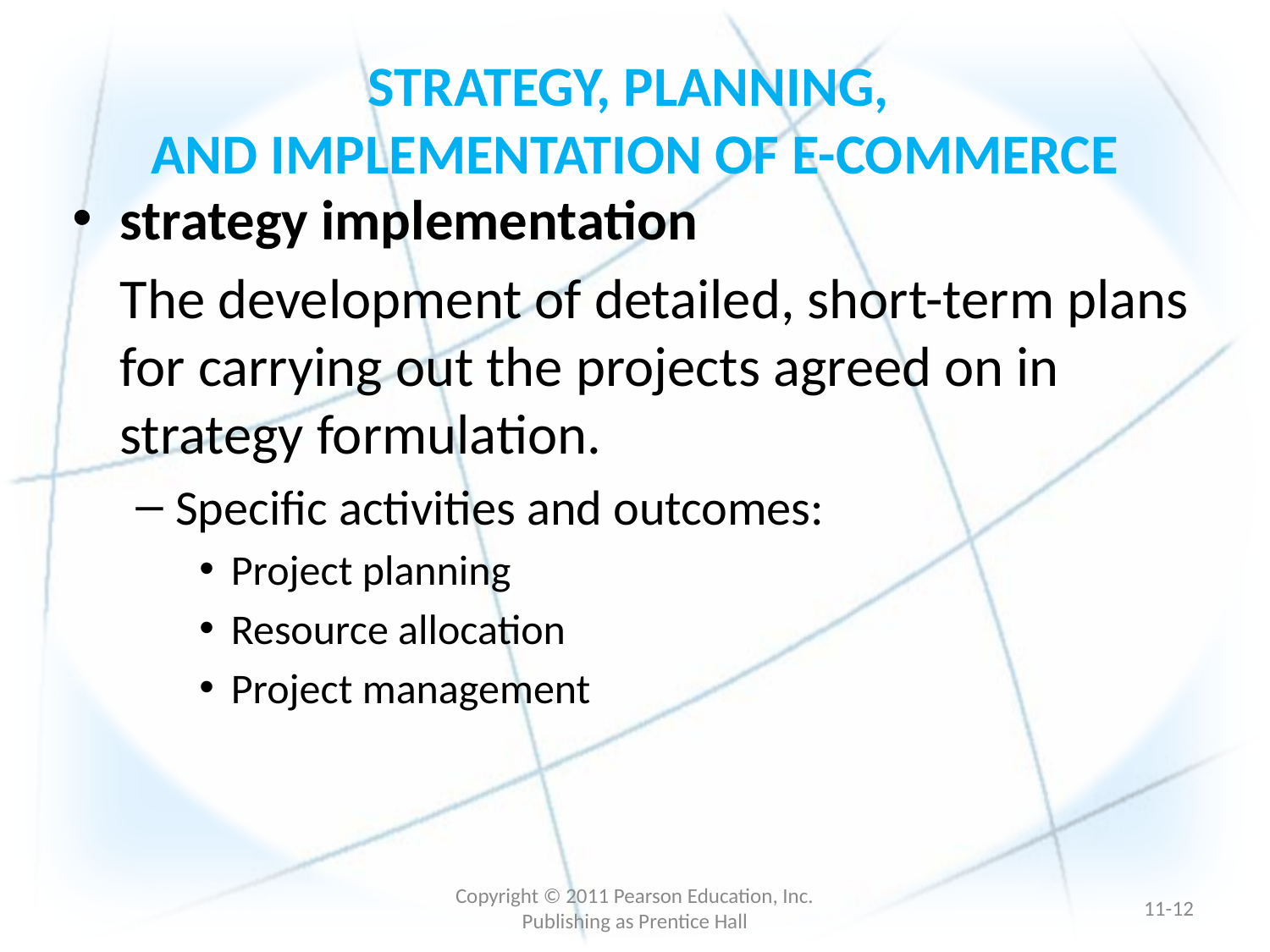

# STRATEGY, PLANNING, AND IMPLEMENTATION OF E-COMMERCE
strategy implementation
	The development of detailed, short-term plans for carrying out the projects agreed on in strategy formulation.
Specific activities and outcomes:
Project planning
Resource allocation
Project management
Copyright © 2011 Pearson Education, Inc. Publishing as Prentice Hall
11-12